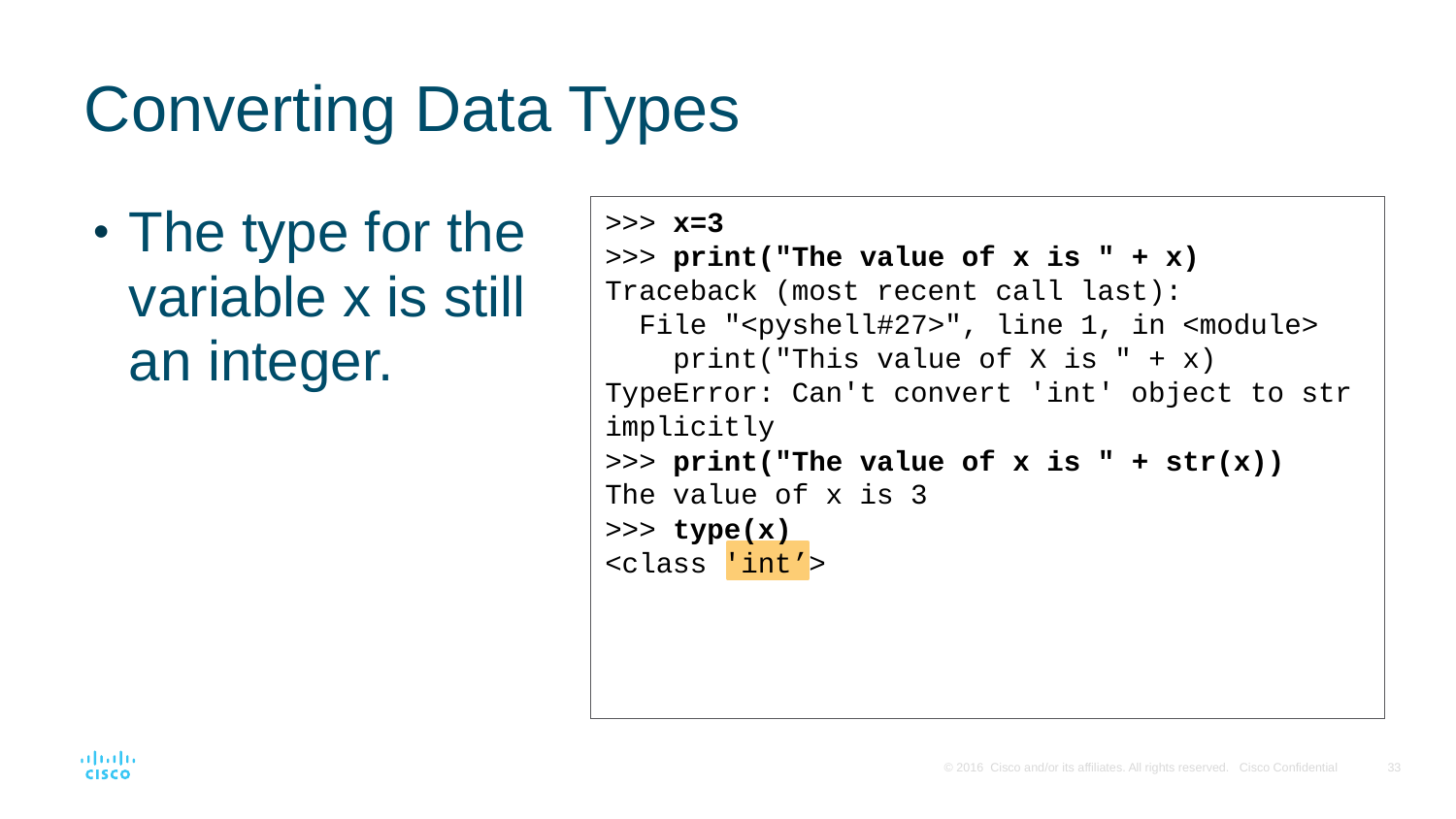

# Converting Data Types
The type for the variable x is still an integer.
>>> x=3
>>> print("The value of x is " + x)
Traceback (most recent call last):
  File "<pyshell#27>", line 1, in <module>
    print("This value of X is " + x)
TypeError: Can't convert 'int' object to str implicitly
>>> print("The value of x is " + str(x))
The value of x is 3
>>> type(x)
<class 'int’>